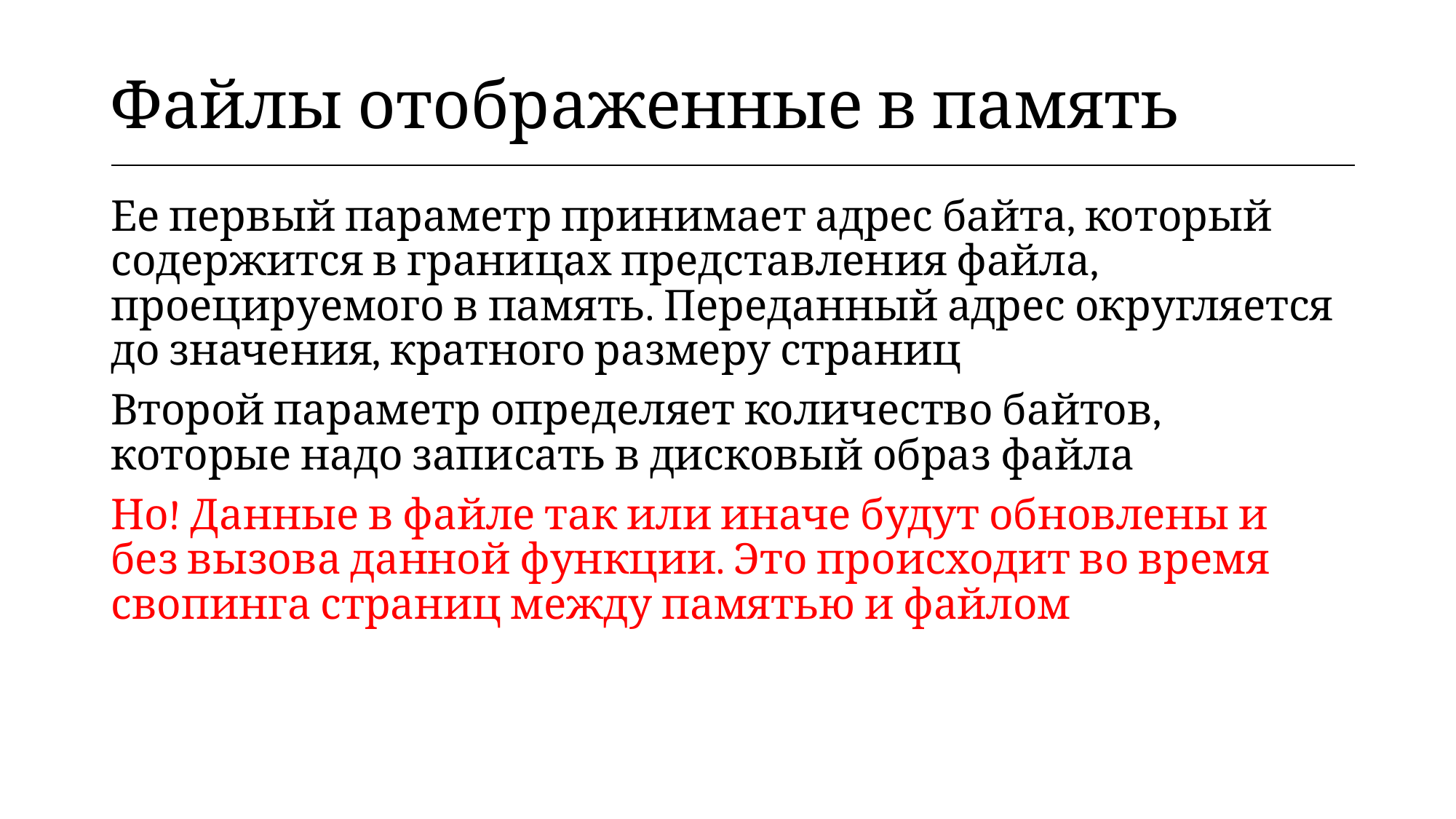

| Файлы отображенные в память |
| --- |
Ее первый параметр принимает адрес байта, который содержится в границах представления файла, проецируемого в память. Переданный адрес округляется до значения, кратного размеру страниц
Второй параметр определяет количество байтов, которые надо записать в дисковый образ файла
Но! Данные в файле так или иначе будут обновлены и без вызова данной функции. Это происходит во время свопинга страниц между памятью и файлом